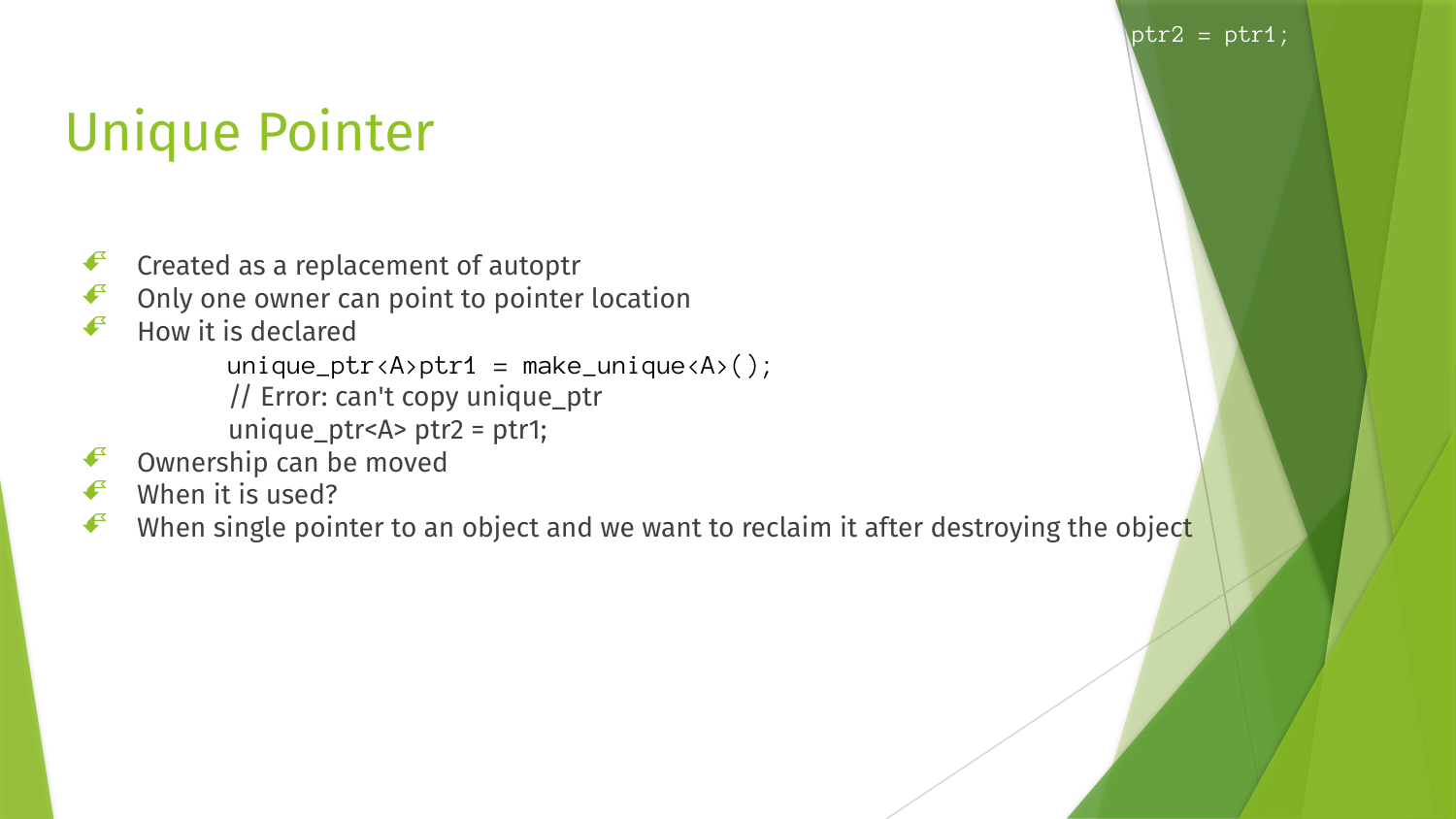

unique_ptr<A> ptr1 (new A); // Error: can't copy unique_ptr unique_ptr<A> ptr2 = ptr1;
# Unique Pointer
Created as a replacement of autoptr
Only one owner can point to pointer location
How it is declared
	unique_ptr<A>ptr1 = make_unique<A>();
	// Error: can't copy unique_ptr
	unique_ptr<A> ptr2 = ptr1;
Ownership can be moved
When it is used?
When single pointer to an object and we want to reclaim it after destroying the object